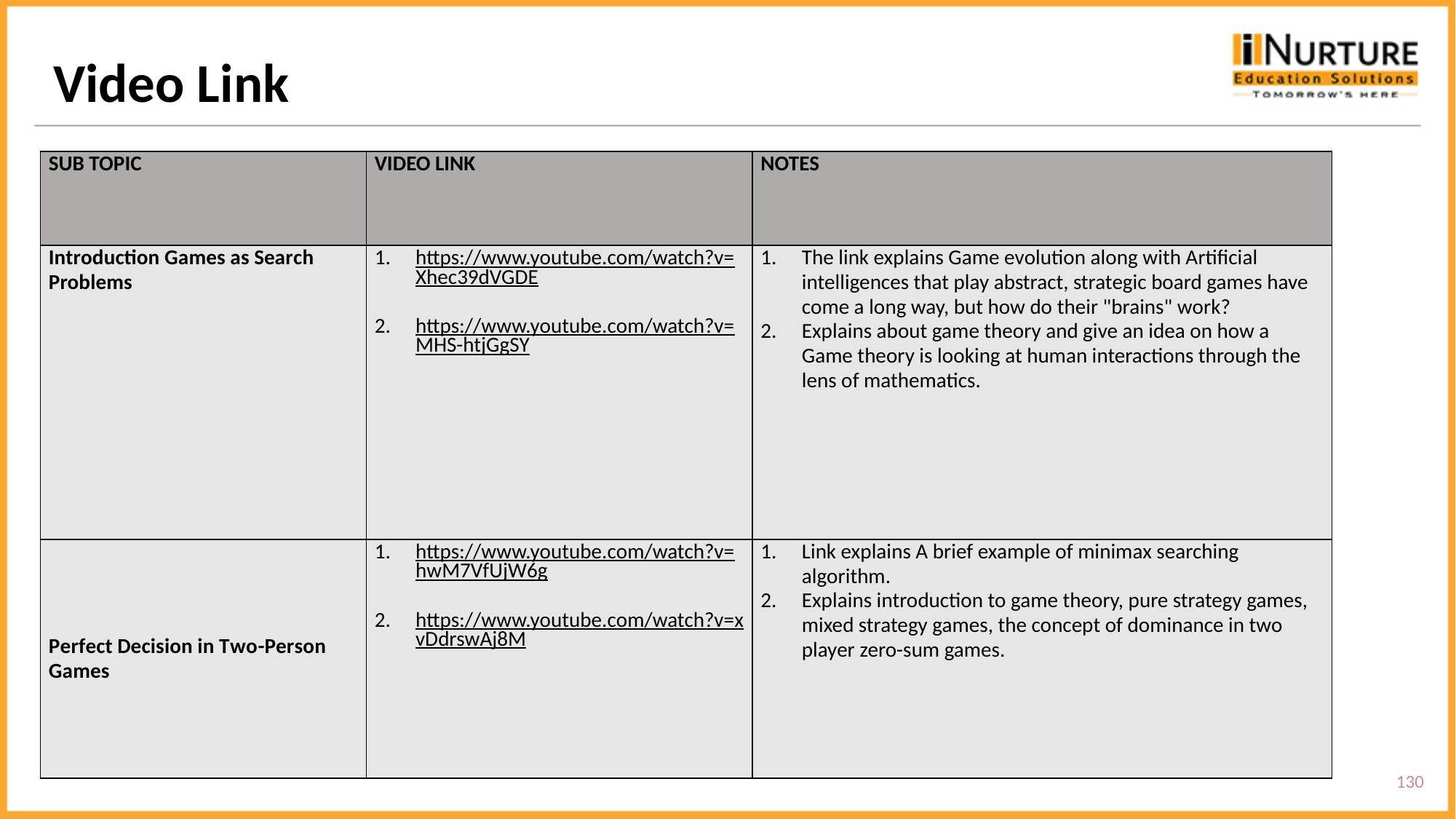

Video Link
| SUB TOPIC | VIDEO LINK | NOTES |
| --- | --- | --- |
| Introduction Games as Search Problems | https://www.youtube.com/watch?v=Xhec39dVGDE https://www.youtube.com/watch?v=MHS-htjGgSY | The link explains Game evolution along with Artificial intelligences that play abstract, strategic board games have come a long way, but how do their "brains" work? Explains about game theory and give an idea on how a Game theory is looking at human interactions through the lens of mathematics. |
| Perfect Decision in Two-Person Games | https://www.youtube.com/watch?v=hwM7VfUjW6g https://www.youtube.com/watch?v=xvDdrswAj8M | Link explains A brief example of minimax searching algorithm. Explains introduction to game theory, pure strategy games, mixed strategy games, the concept of dominance in two player zero-sum games. |
130